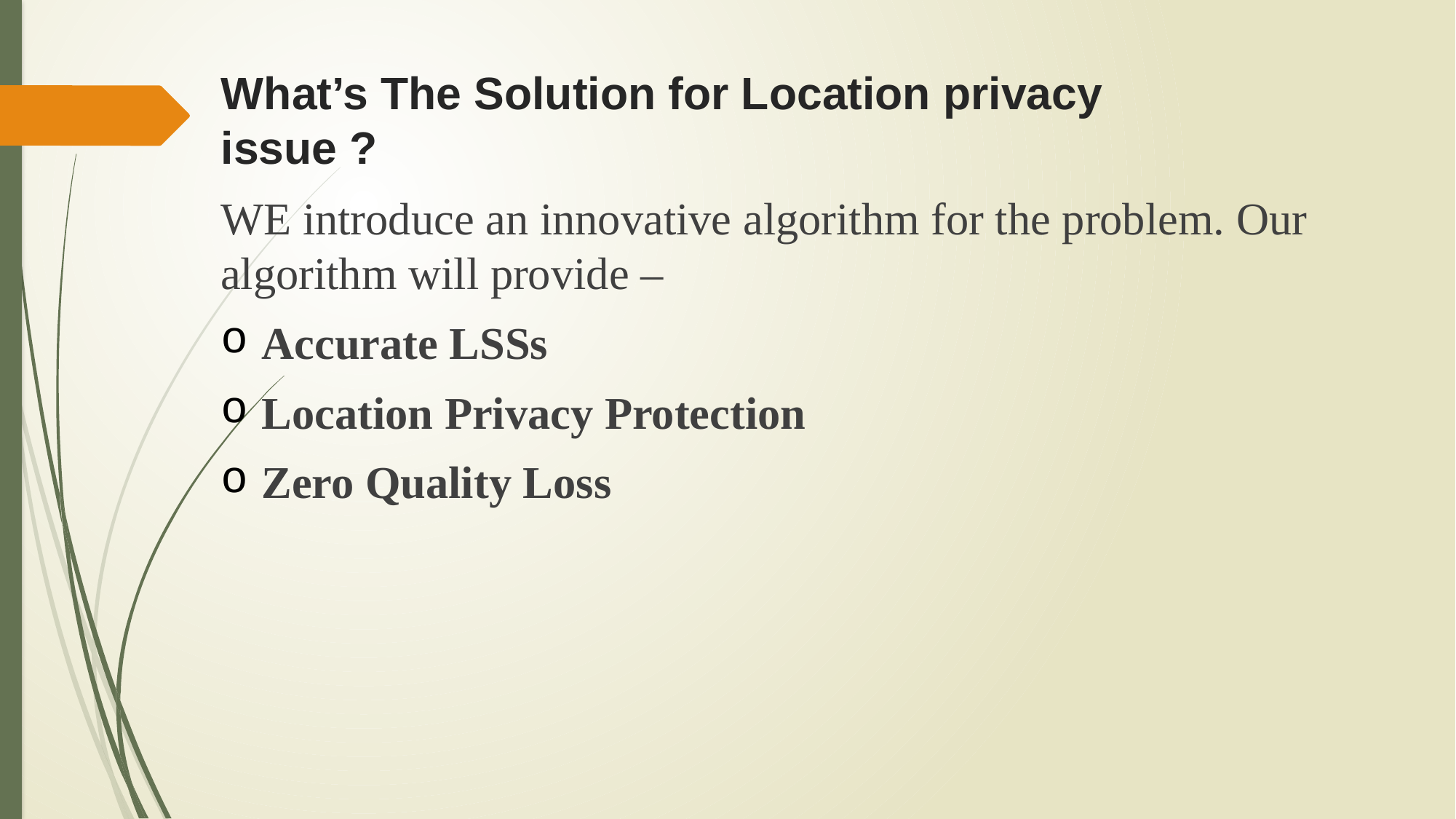

# What’s The Solution for Location privacy issue ?
WE introduce an innovative algorithm for the problem. Our algorithm will provide –
Accurate LSSs
Location Privacy Protection
Zero Quality Loss